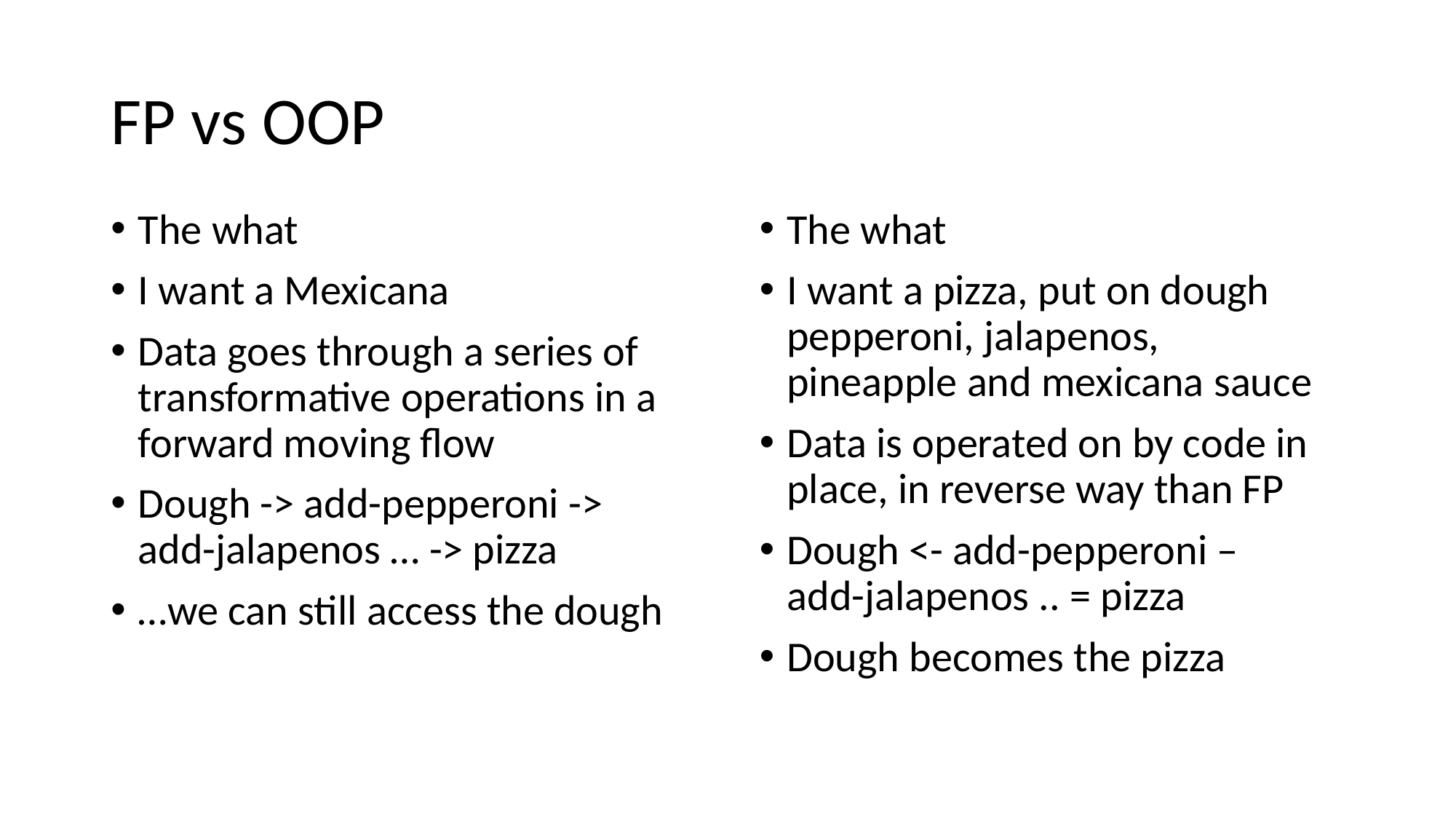

# FP vs OOP
The what
I want a Mexicana
Data goes through a series of transformative operations in a forward moving flow
Dough -> add-pepperoni -> add-jalapenos … -> pizza
…we can still access the dough
The what
I want a pizza, put on dough pepperoni, jalapenos, pineapple and mexicana sauce
Data is operated on by code in place, in reverse way than FP
Dough <- add-pepperoni – add-jalapenos .. = pizza
Dough becomes the pizza